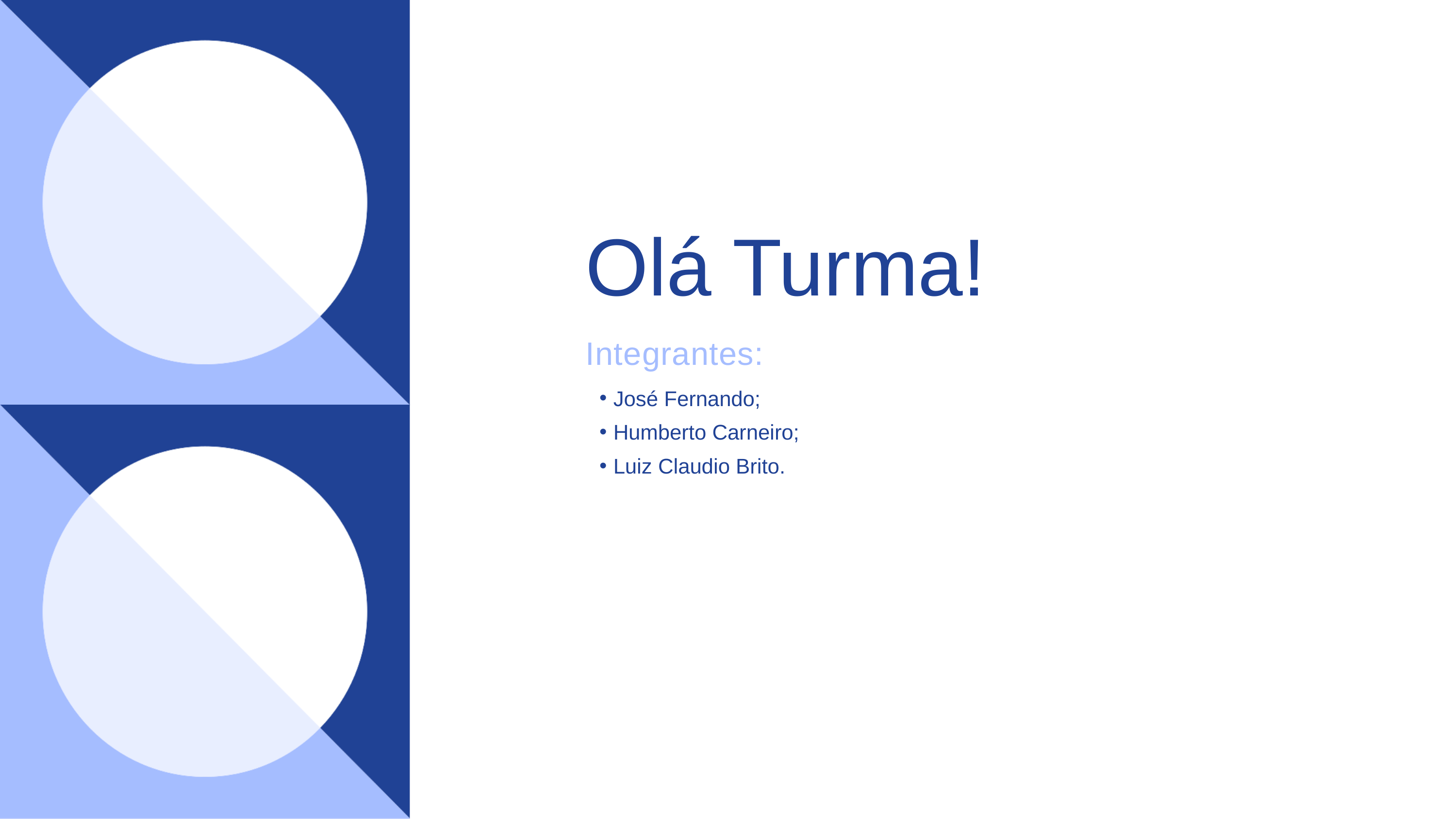

Olá Turma!
Integrantes:
José Fernando;
Humberto Carneiro;
Luiz Claudio Brito.